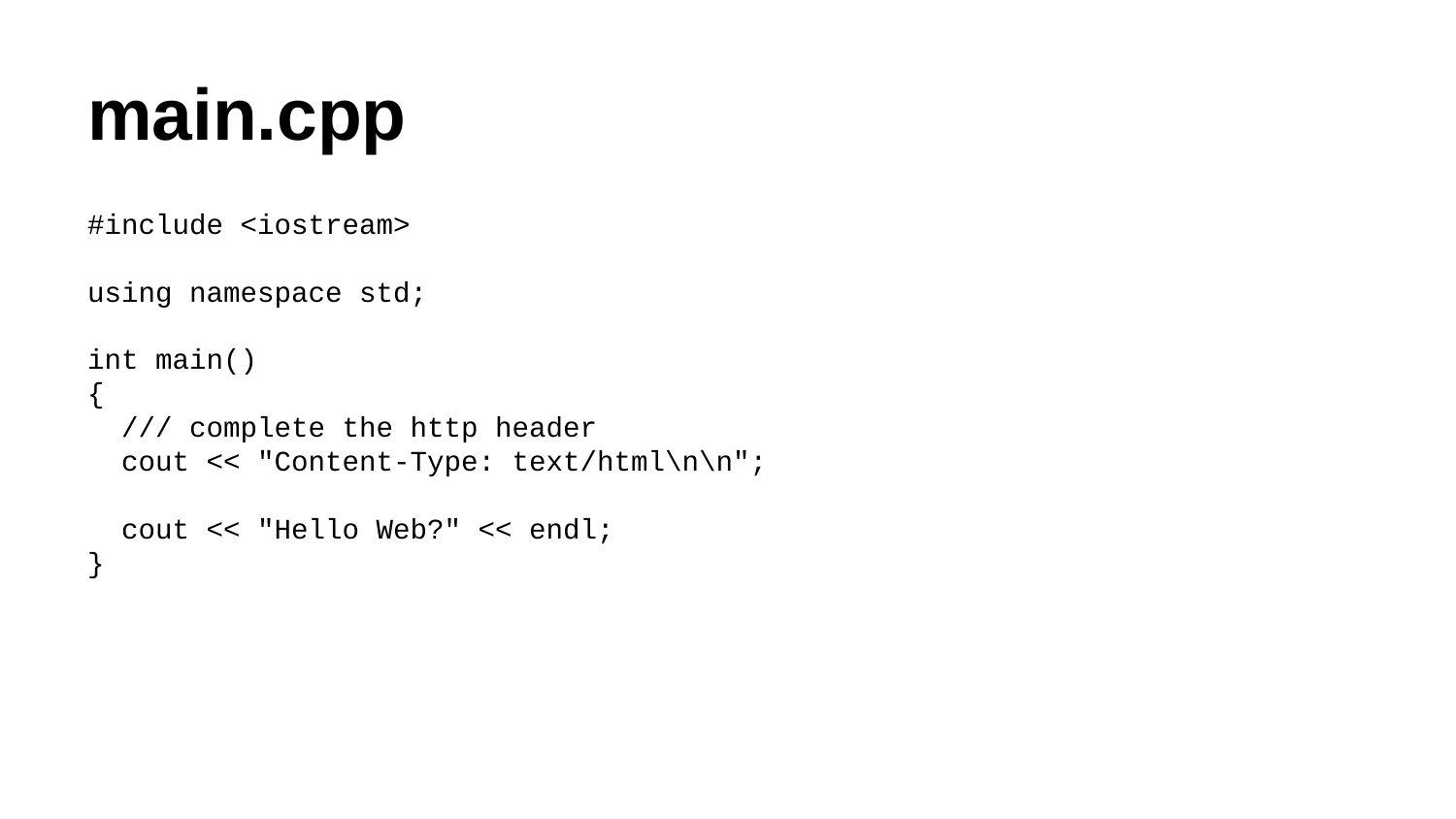

# main.cpp
#include <iostream>

using namespace std;

int main()
{
  /// complete the http header
  cout << "Content-Type: text/html\n\n";

  cout << "Hello Web?" << endl;
}